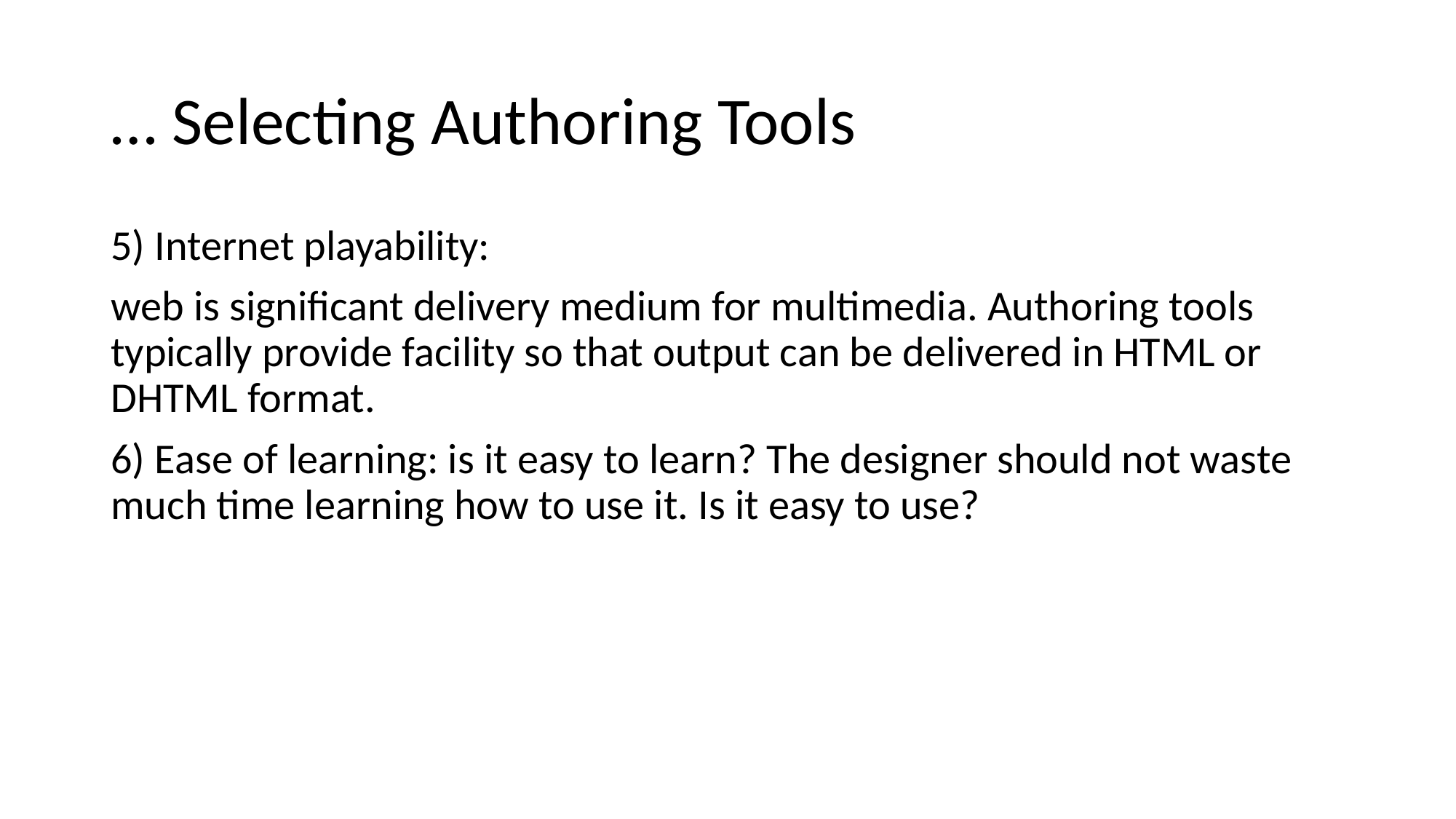

# … Selecting Authoring Tools
5) Internet playability:
web is significant delivery medium for multimedia. Authoring tools typically provide facility so that output can be delivered in HTML or DHTML format.
6) Ease of learning: is it easy to learn? The designer should not waste much time learning how to use it. Is it easy to use?